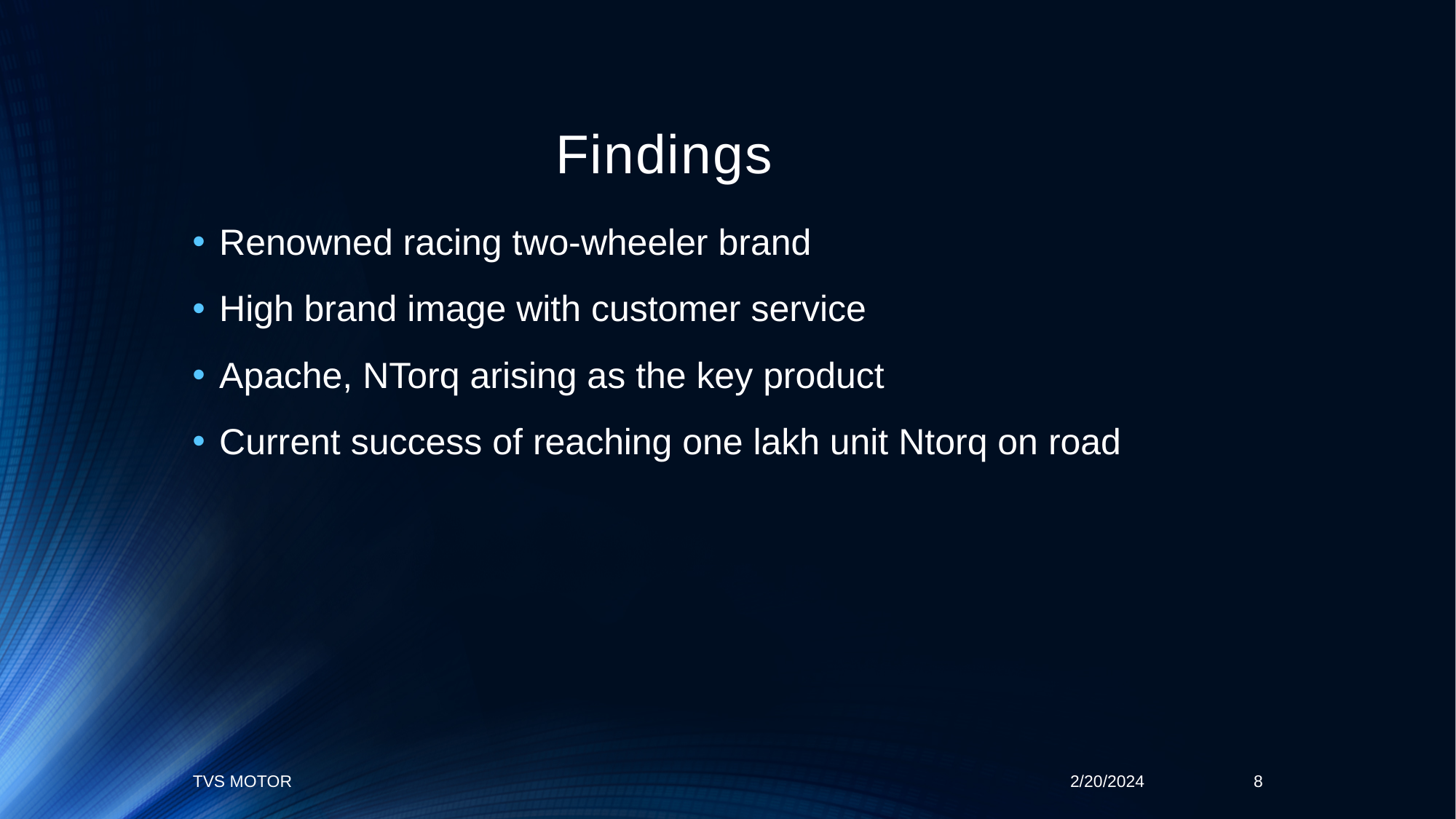

# Findings
Renowned racing two-wheeler brand
High brand image with customer service
Apache, NTorq arising as the key product
Current success of reaching one lakh unit Ntorq on road
TVS MOTOR
2/20/2024
8